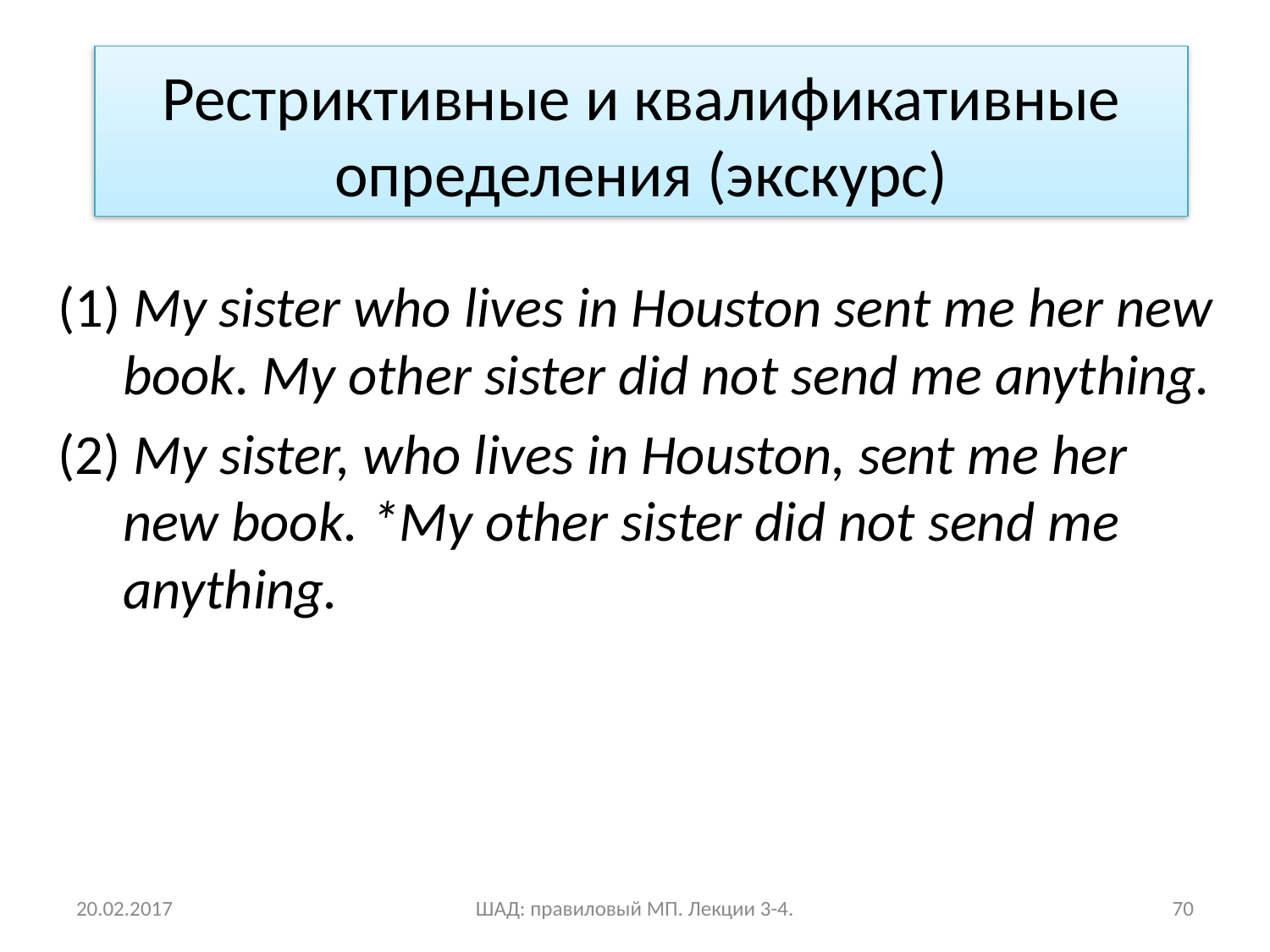

Рестриктивные и квалификативные определения (экскурс)
(1) My sister who lives in Houston sent me her new book. My other sister did not send me anything.
(2) My sister, who lives in Houston, sent me her new book. *My other sister did not send me anything.

20.02.2017
ШАД: правиловый МП. Лекции 3-4.
70